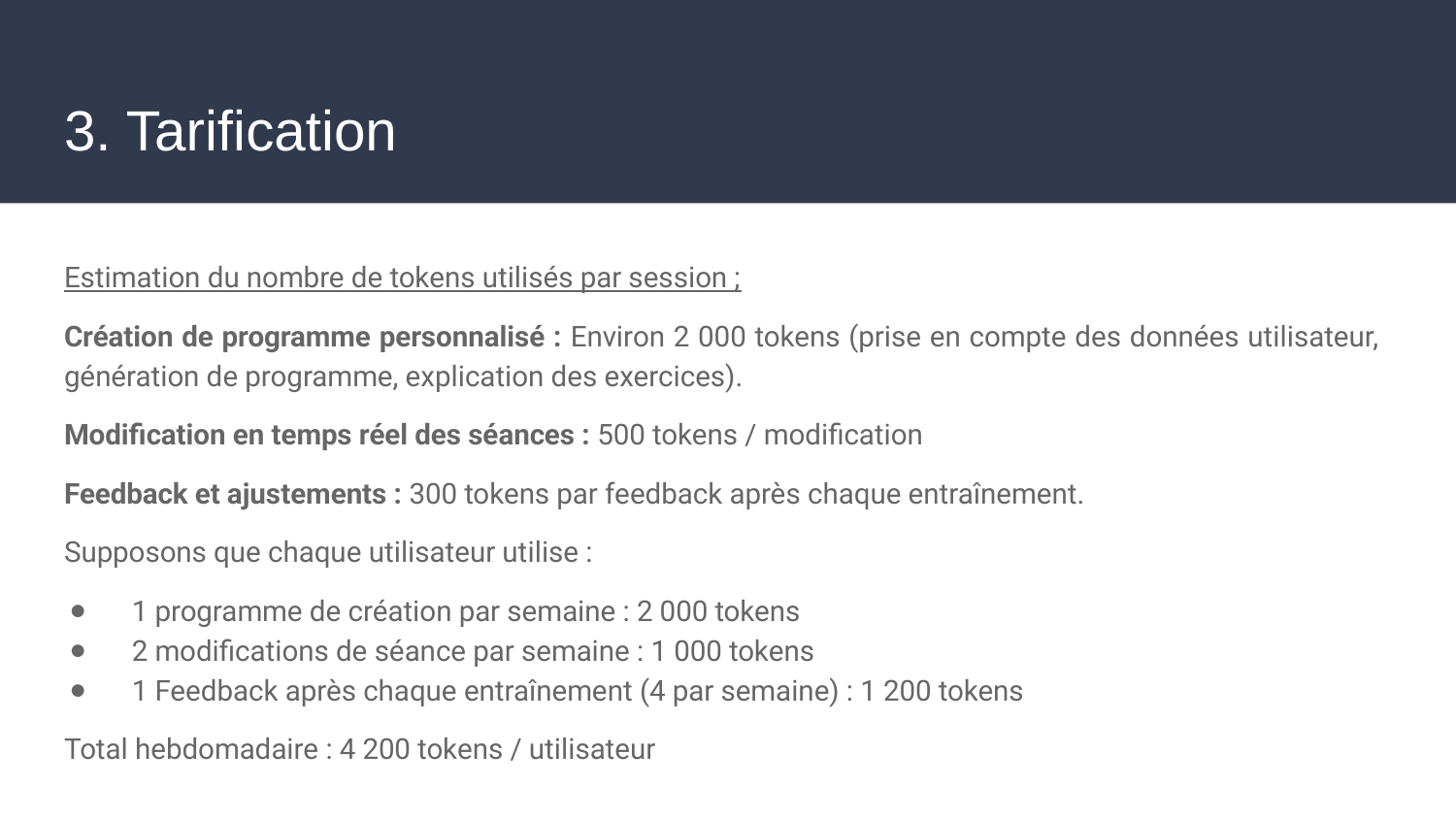

# 3. Tarification
Estimation du nombre de tokens utilisés par session ;
Création de programme personnalisé : Environ 2 000 tokens (prise en compte des données utilisateur, génération de programme, explication des exercices).
Modification en temps réel des séances : 500 tokens / modification
Feedback et ajustements : 300 tokens par feedback après chaque entraînement.
Supposons que chaque utilisateur utilise :
1 programme de création par semaine : 2 000 tokens
2 modifications de séance par semaine : 1 000 tokens
1 Feedback après chaque entraînement (4 par semaine) : 1 200 tokens
Total hebdomadaire : 4 200 tokens / utilisateur